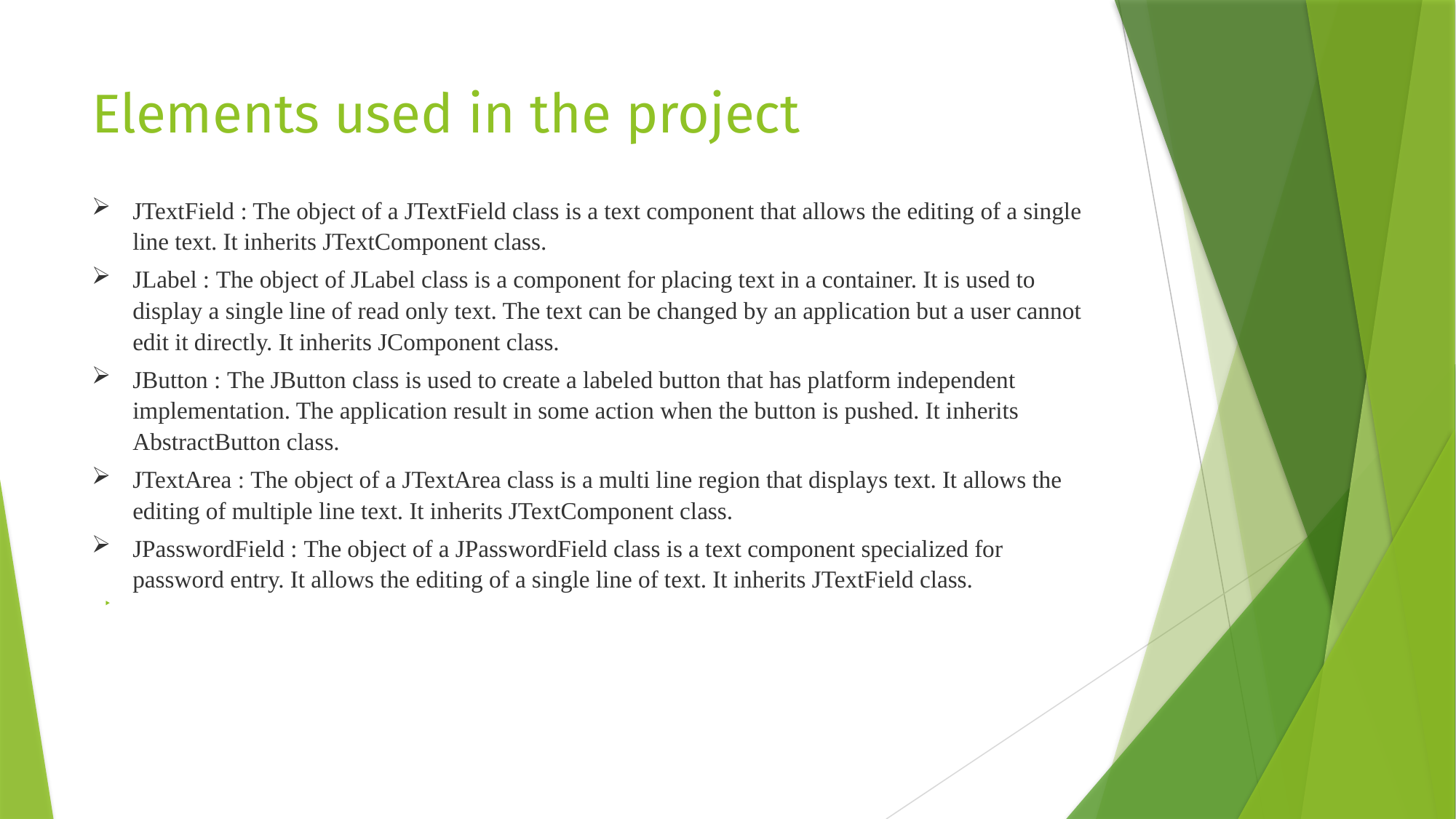

# Elements used in the project
JTextField : The object of a JTextField class is a text component that allows the editing of a single line text. It inherits JTextComponent class.
JLabel : The object of JLabel class is a component for placing text in a container. It is used to display a single line of read only text. The text can be changed by an application but a user cannot edit it directly. It inherits JComponent class.
JButton : The JButton class is used to create a labeled button that has platform independent implementation. The application result in some action when the button is pushed. It inherits AbstractButton class.
JTextArea : The object of a JTextArea class is a multi line region that displays text. It allows the editing of multiple line text. It inherits JTextComponent class.
JPasswordField : The object of a JPasswordField class is a text component specialized for password entry. It allows the editing of a single line of text. It inherits JTextField class.